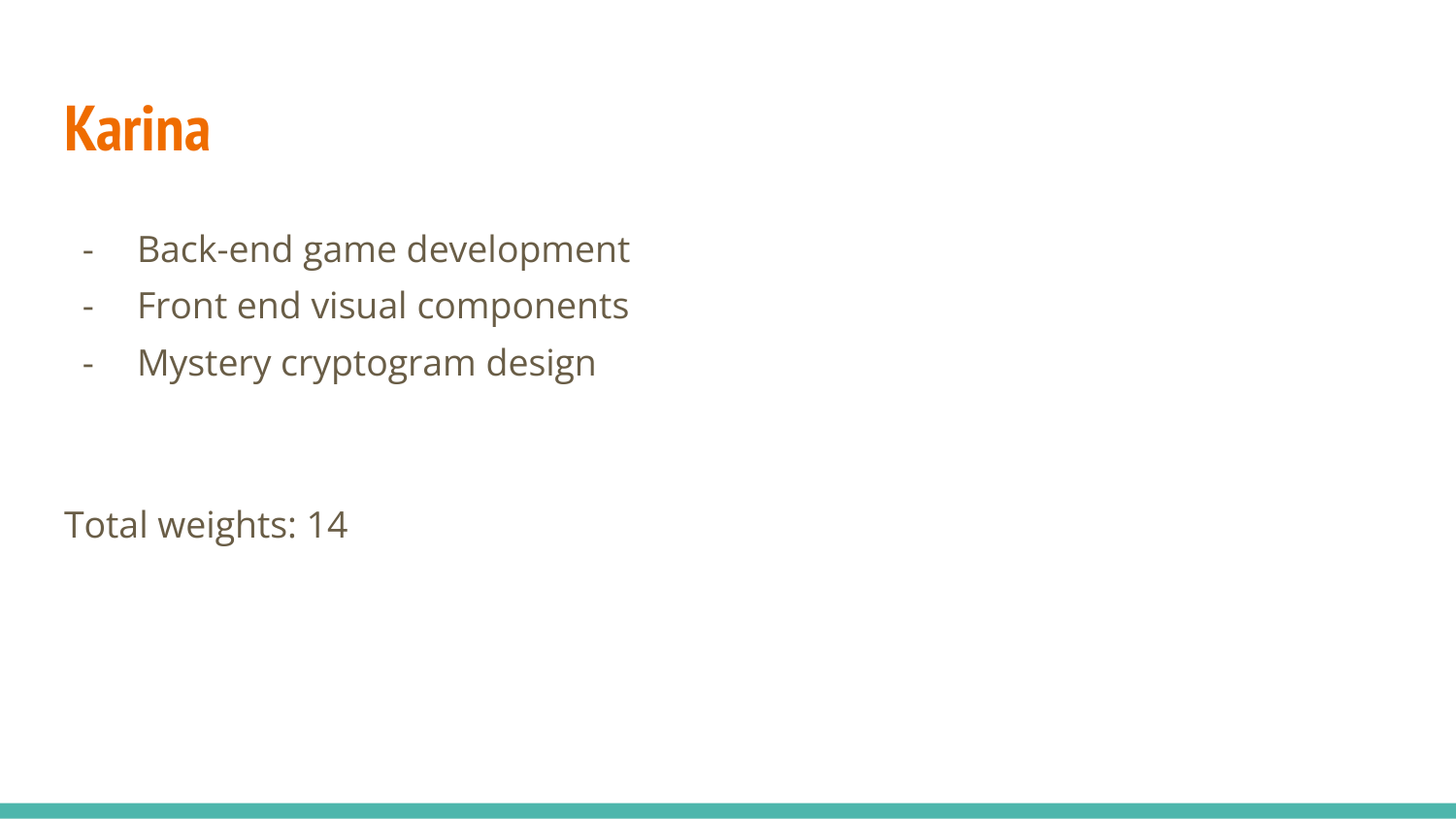

# Karina
Back-end game development
Front end visual components
Mystery cryptogram design

Total weights: 14